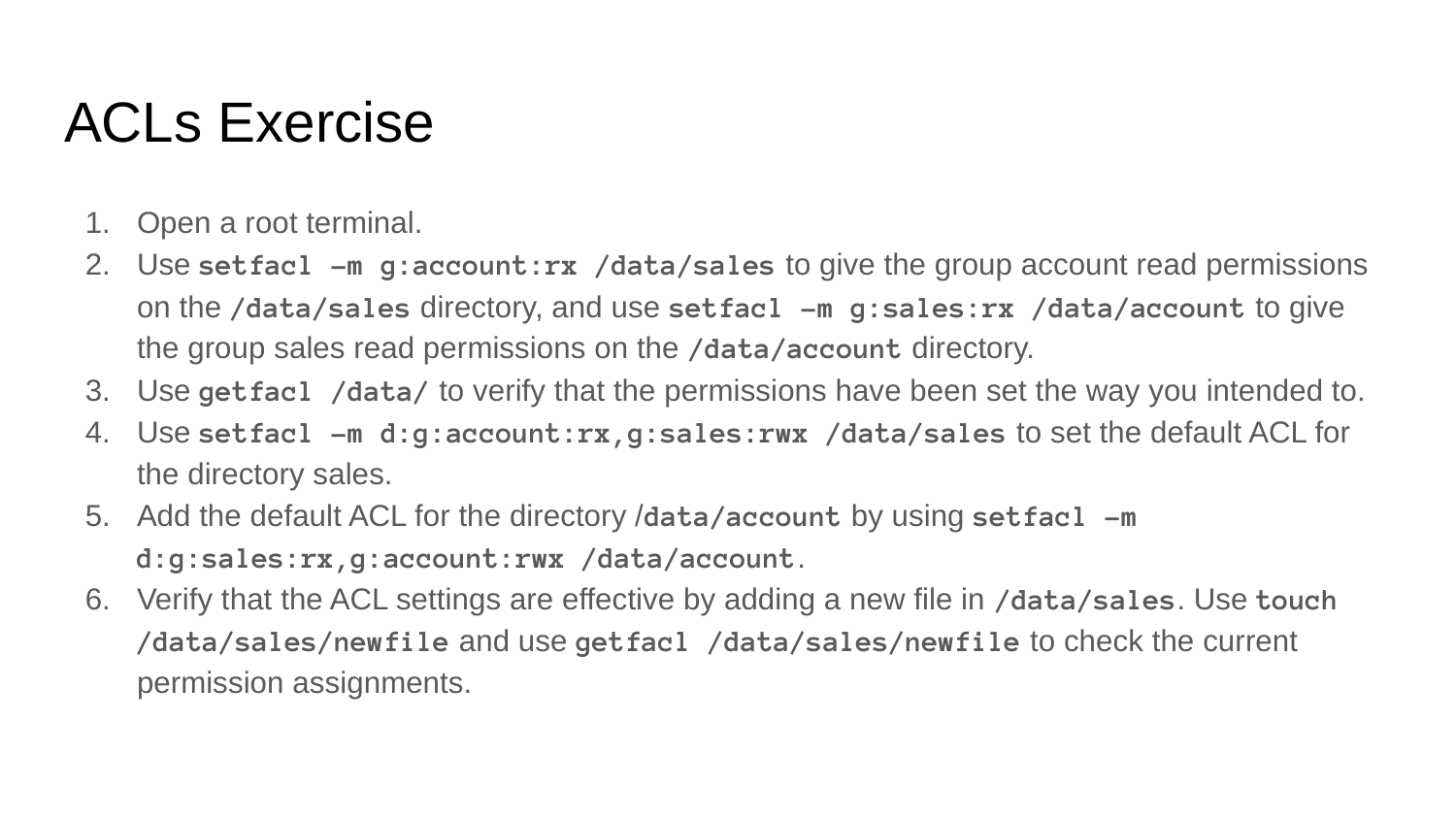

# ACLs Exercise
Open a root terminal.
Use setfacl -m g:account:rx /data/sales to give the group account read permissions on the /data/sales directory, and use setfacl -m g:sales:rx /data/account to give the group sales read permissions on the /data/account directory.
Use getfacl /data/ to verify that the permissions have been set the way you intended to.
Use setfacl -m d:g:account:rx,g:sales:rwx /data/sales to set the default ACL for the directory sales.
Add the default ACL for the directory /data/account by using setfacl -m d:g:sales:rx,g:account:rwx /data/account.
Verify that the ACL settings are effective by adding a new file in /data/sales. Use touch /data/sales/newfile and use getfacl /data/sales/newfile to check the current permission assignments.